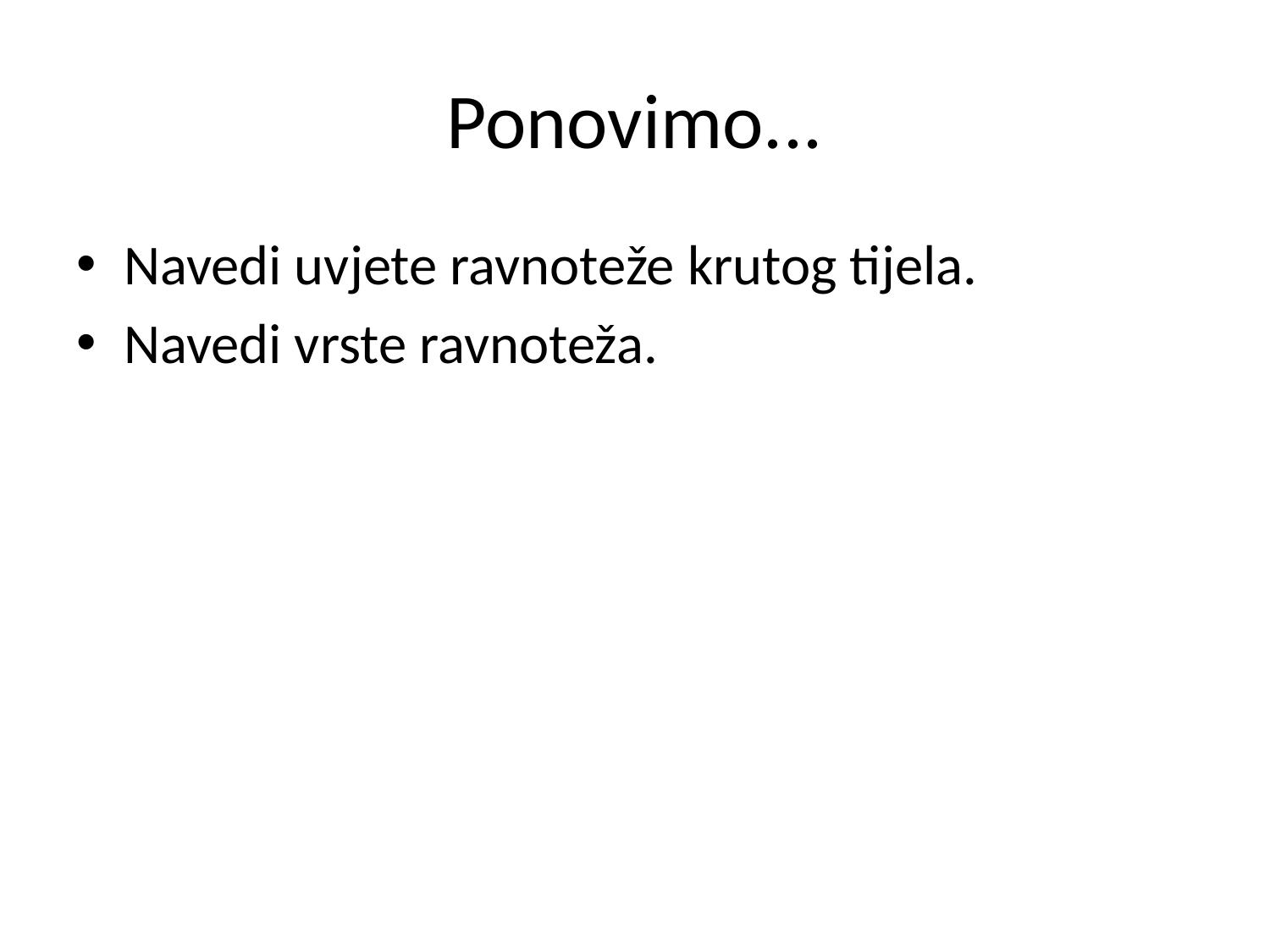

# Ponovimo...
Navedi uvjete ravnoteže krutog tijela.
Navedi vrste ravnoteža.